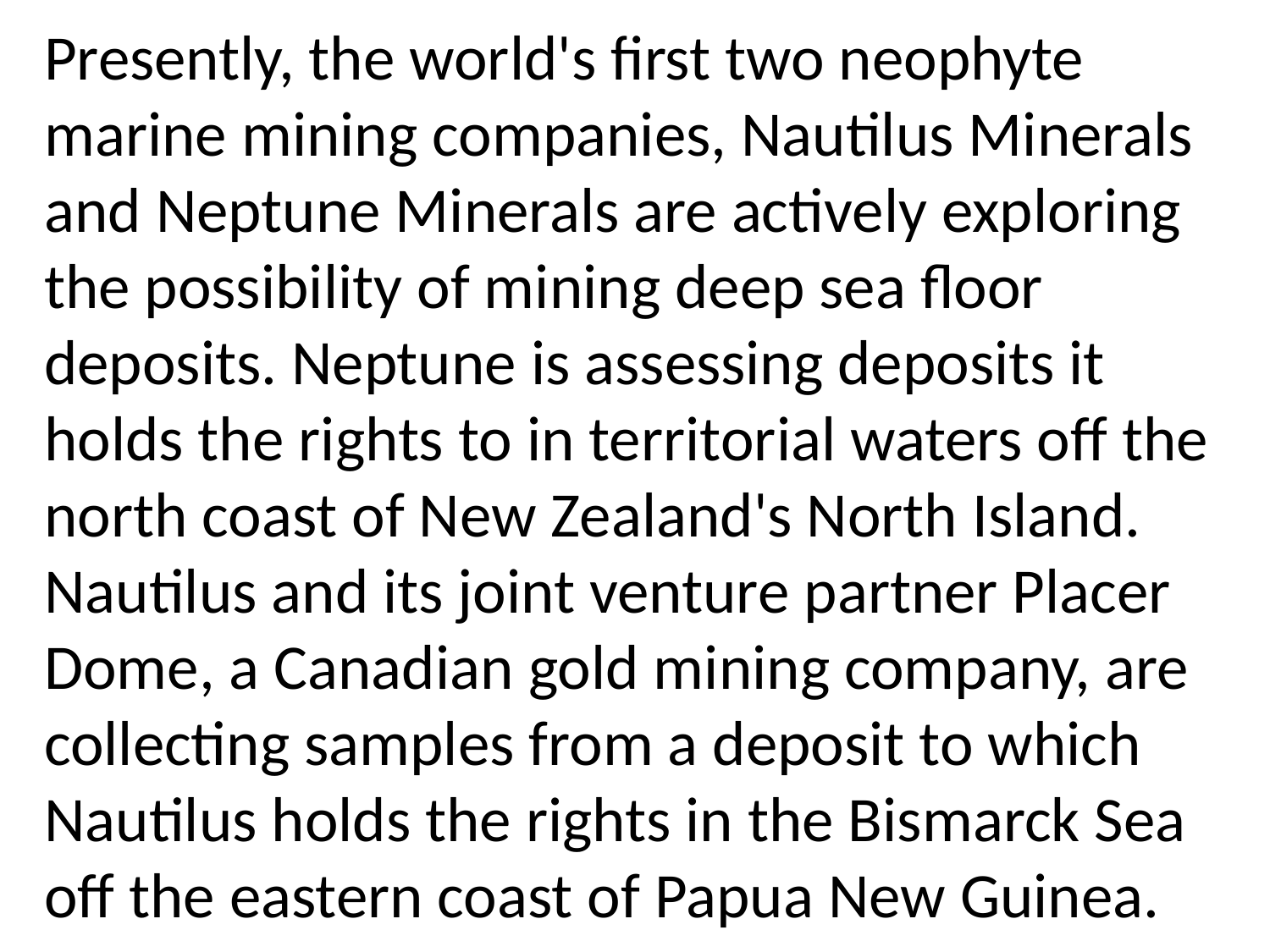

Presently, the world's first two neophyte marine mining companies, Nautilus Minerals and Neptune Minerals are actively exploring the possibility of mining deep sea floor deposits. Neptune is assessing deposits it holds the rights to in territorial waters off the north coast of New Zealand's North Island. Nautilus and its joint venture partner Placer Dome, a Canadian gold mining company, are collecting samples from a deposit to which Nautilus holds the rights in the Bismarck Sea off the eastern coast of Papua New Guinea.